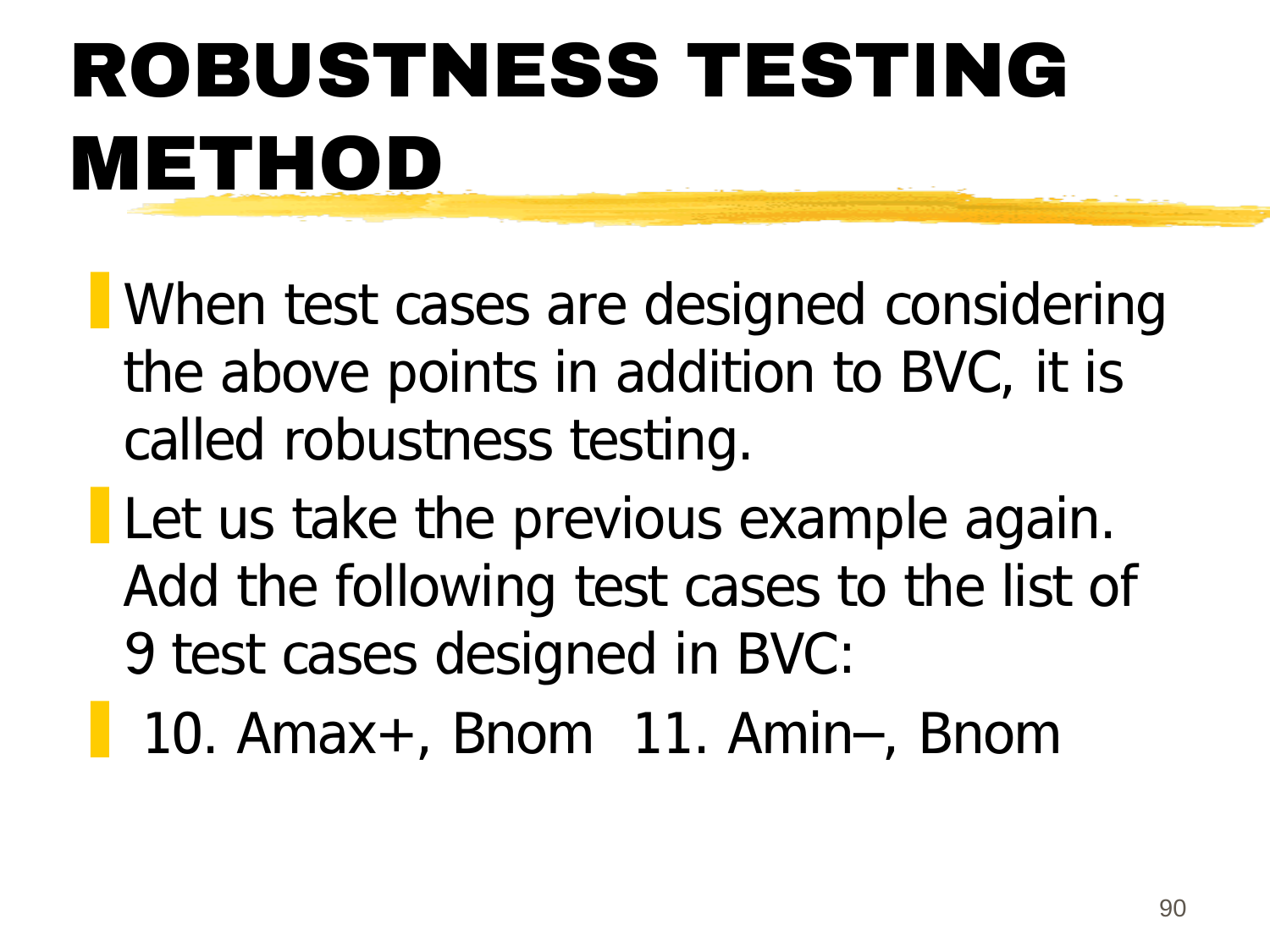

# ROBUSTNESS TESTING METHOD
When test cases are designed considering the above points in addition to BVC, it is called robustness testing.
Let us take the previous example again. Add the following test cases to the list of 9 test cases designed in BVC:
 10. Amax+, Bnom 	11. Amin–, Bnom
90